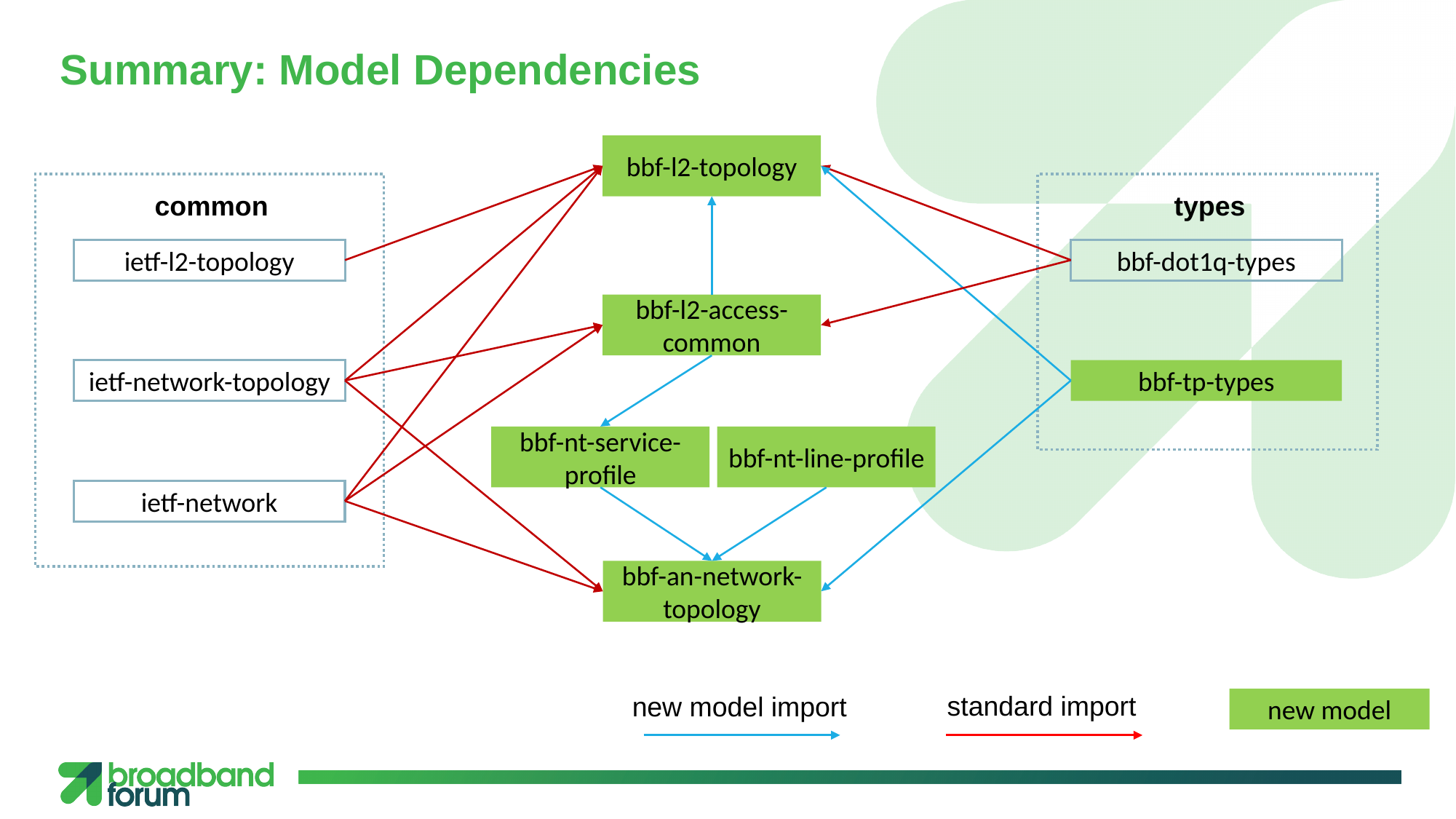

# Summary: Model Dependencies
bbf-l2-topology

common
types
bbf-dot1q-types
ietf-l2-topology
bbf-l2-access-common
bbf-tp-types
ietf-network-topology
bbf-nt-service-profile
bbf-nt-line-profile
ietf-network
bbf-an-network-topology

new model
standard import
new model import